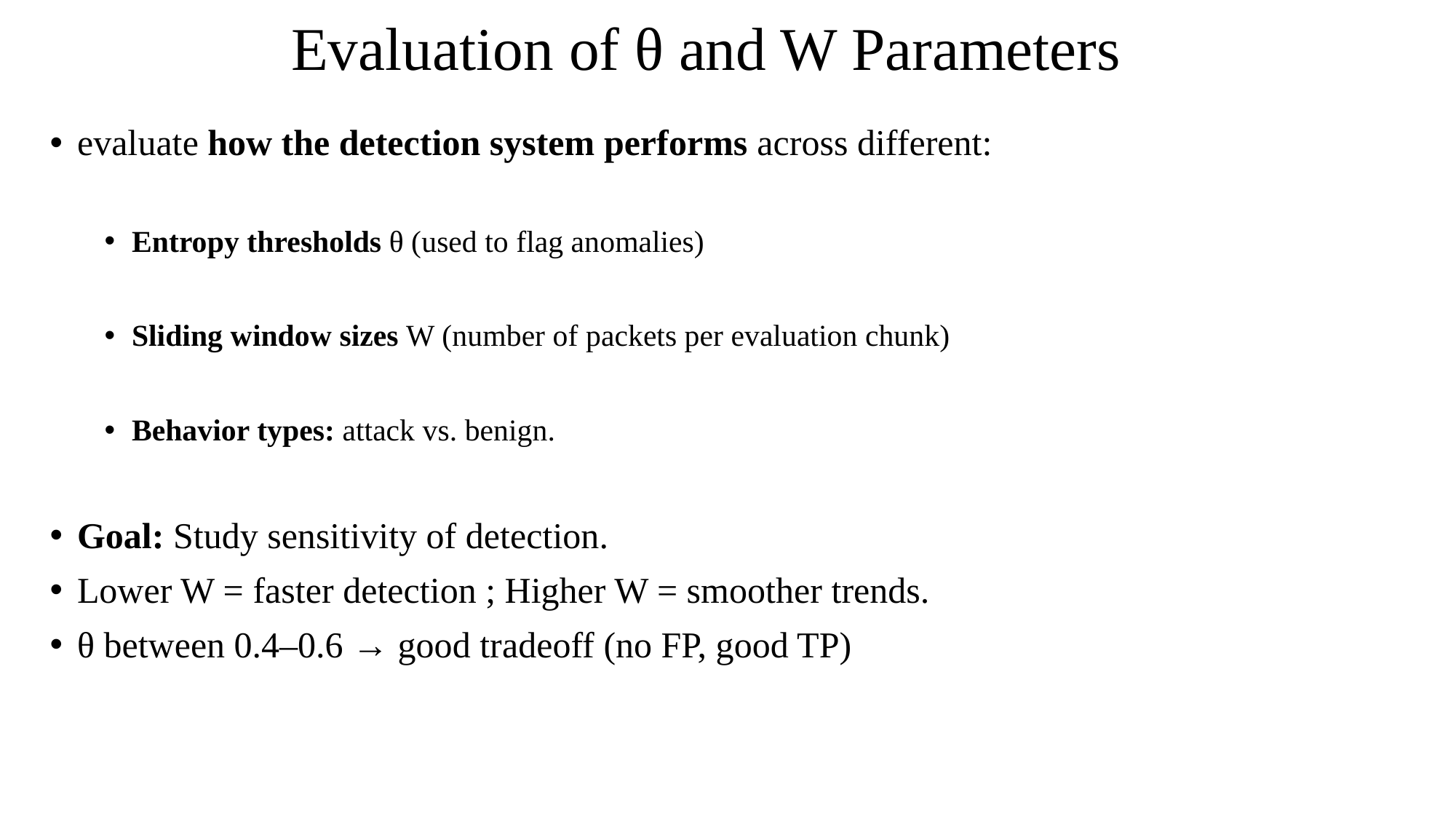

# Evaluation of θ and W Parameters
evaluate how the detection system performs across different:

Entropy thresholds θ (used to flag anomalies)

Sliding window sizes W (number of packets per evaluation chunk)

Behavior types: attack vs. benign.

Goal: Study sensitivity of detection.
Lower W = faster detection ; Higher W = smoother trends.
θ between 0.4–0.6 → good tradeoff (no FP, good TP)